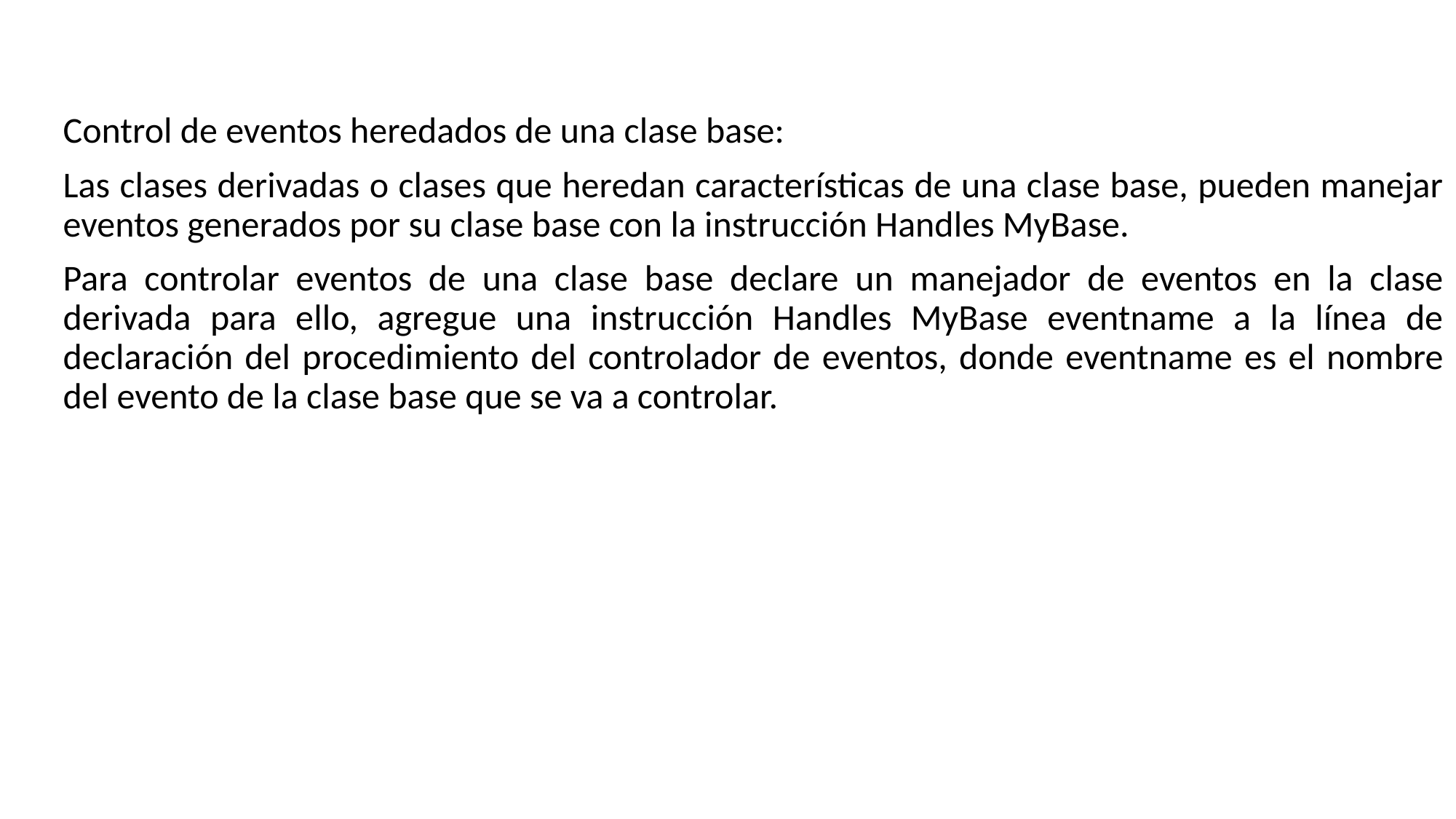

Control de eventos heredados de una clase base:
Las clases derivadas o clases que heredan características de una clase base, pueden manejar eventos generados por su clase base con la instrucción Handles MyBase.
Para controlar eventos de una clase base declare un manejador de eventos en la clase derivada para ello, agregue una instrucción Handles MyBase eventname a la línea de declaración del procedimiento del controlador de eventos, donde eventname es el nombre del evento de la clase base que se va a controlar.